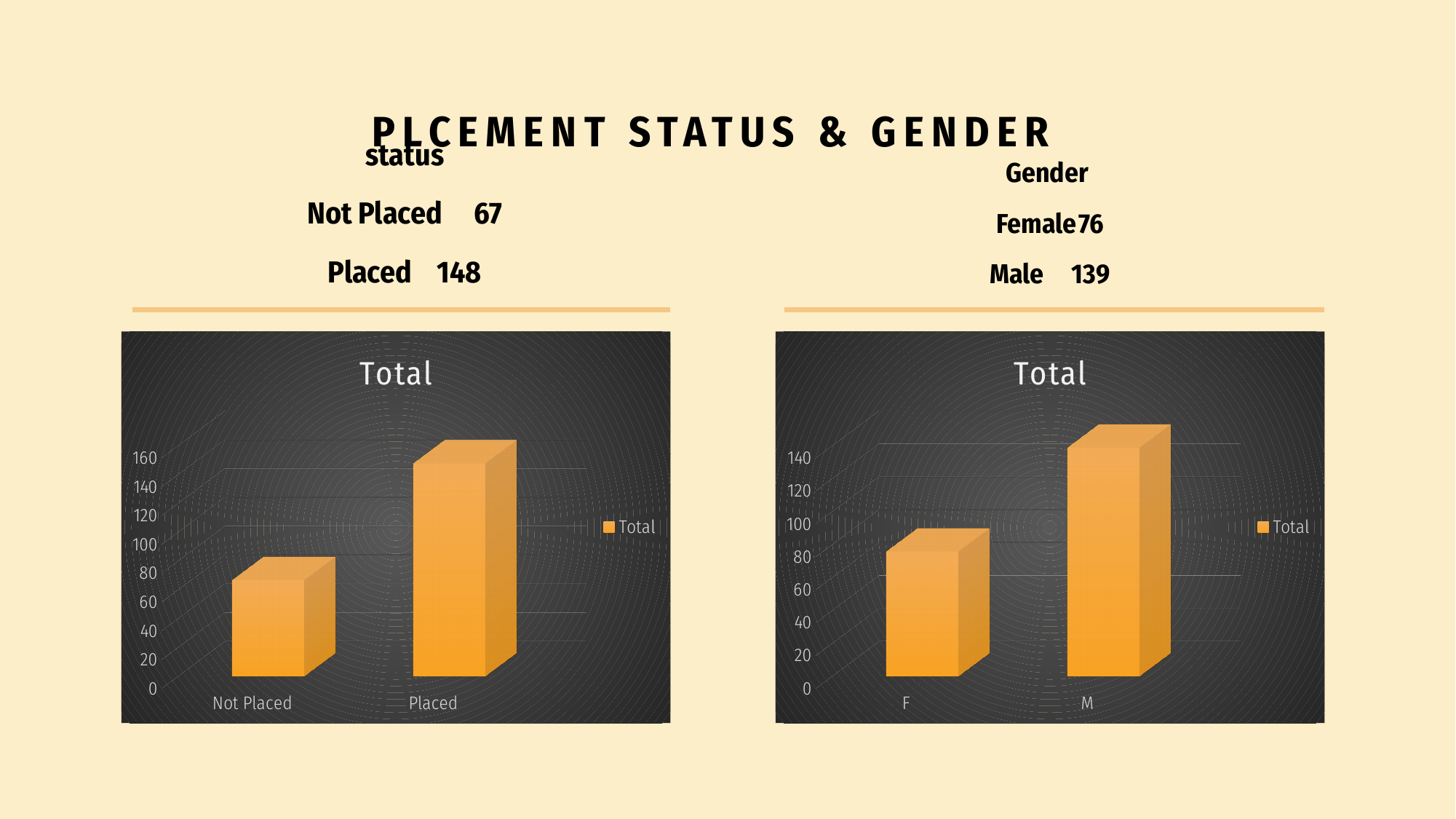

# Plcement Status & gender
status
Not Placed     67
Placed	148
Gender
Female	76
Male	139

[unsupported chart]

[unsupported chart]